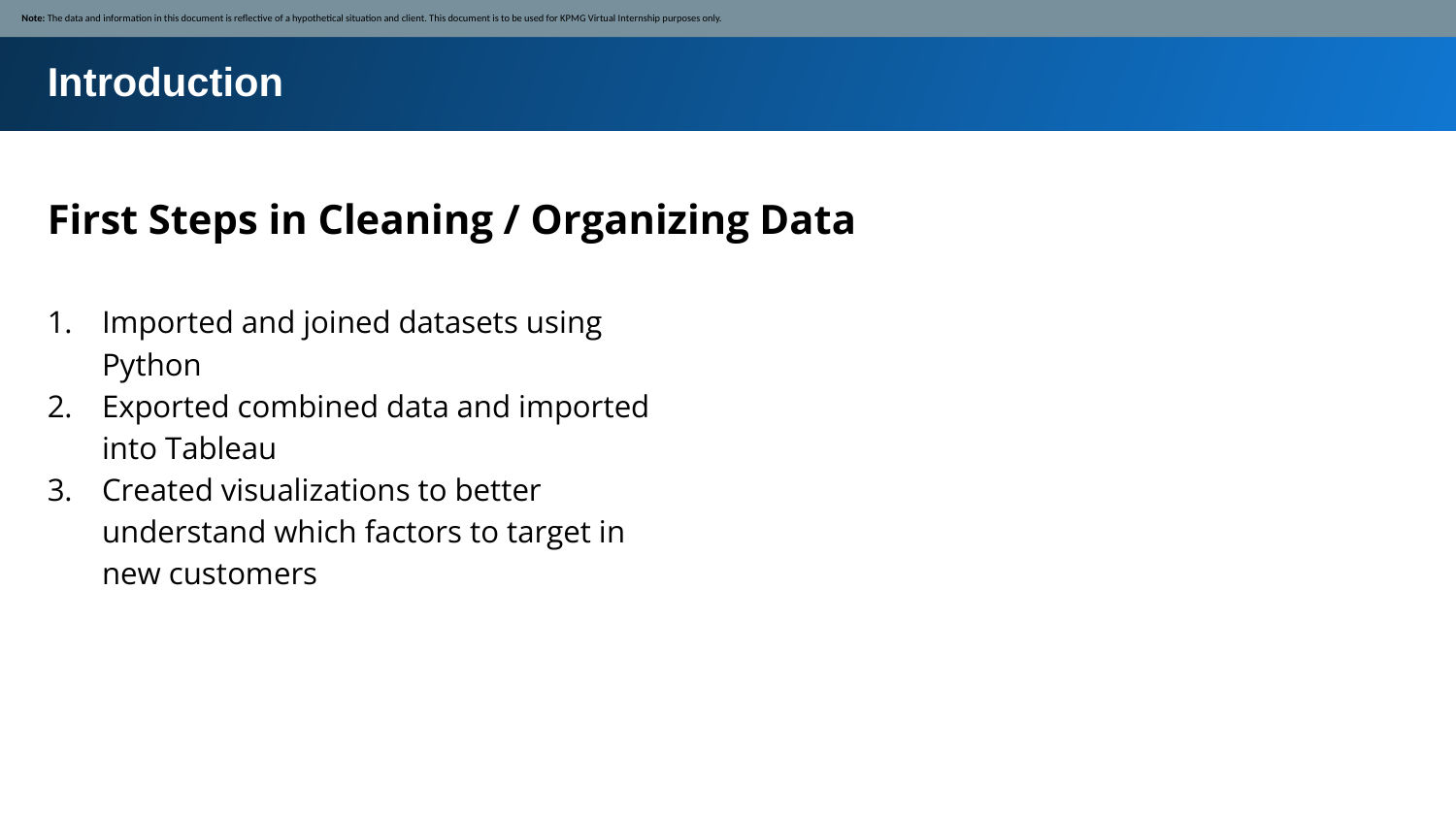

Note: The data and information in this document is reflective of a hypothetical situation and client. This document is to be used for KPMG Virtual Internship purposes only.
Introduction
First Steps in Cleaning / Organizing Data
Imported and joined datasets using Python
Exported combined data and imported into Tableau
Created visualizations to better understand which factors to target in new customers